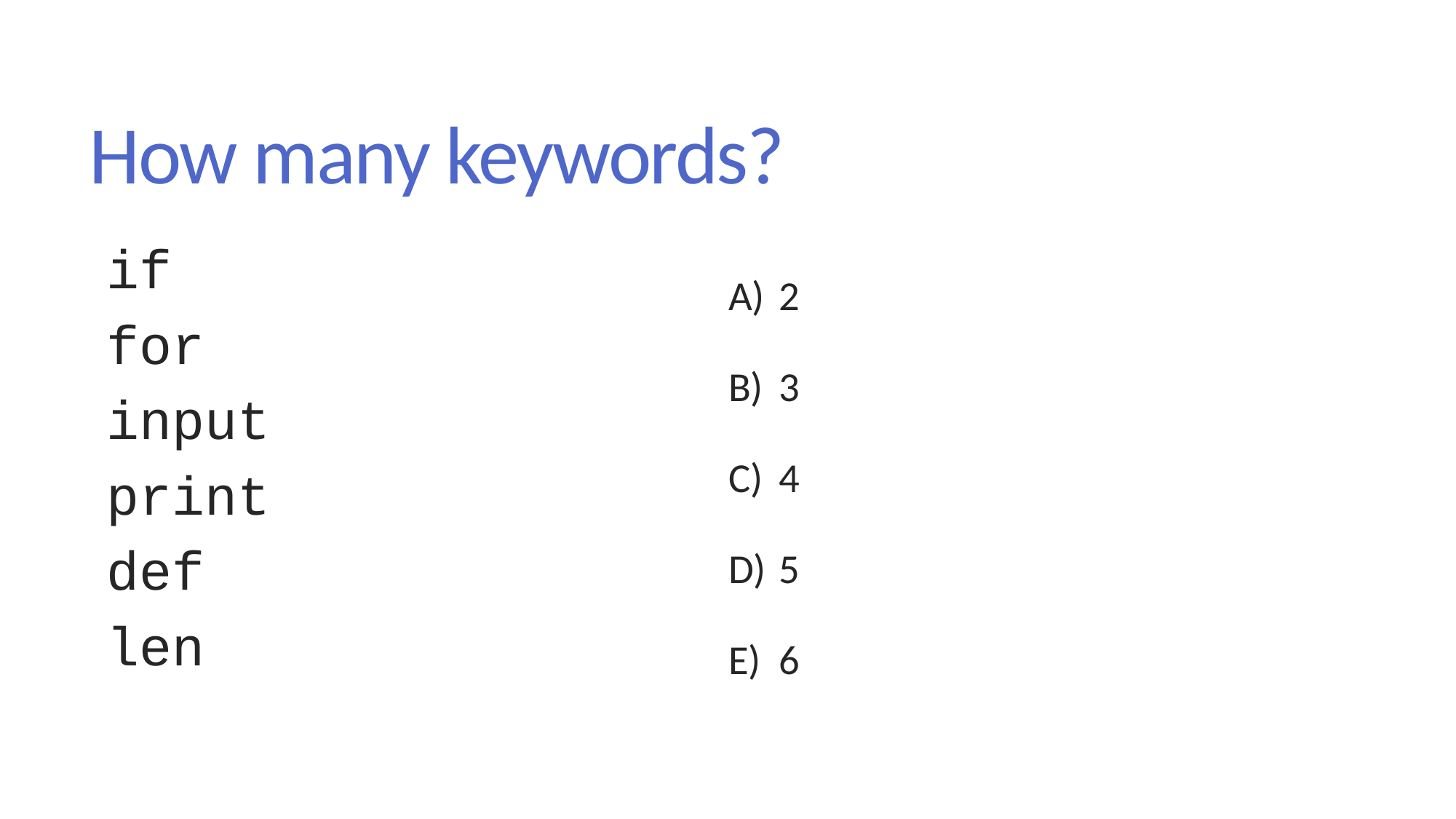

# How many keywords?
if
for
input
print
def
len
2
3
4
5
6